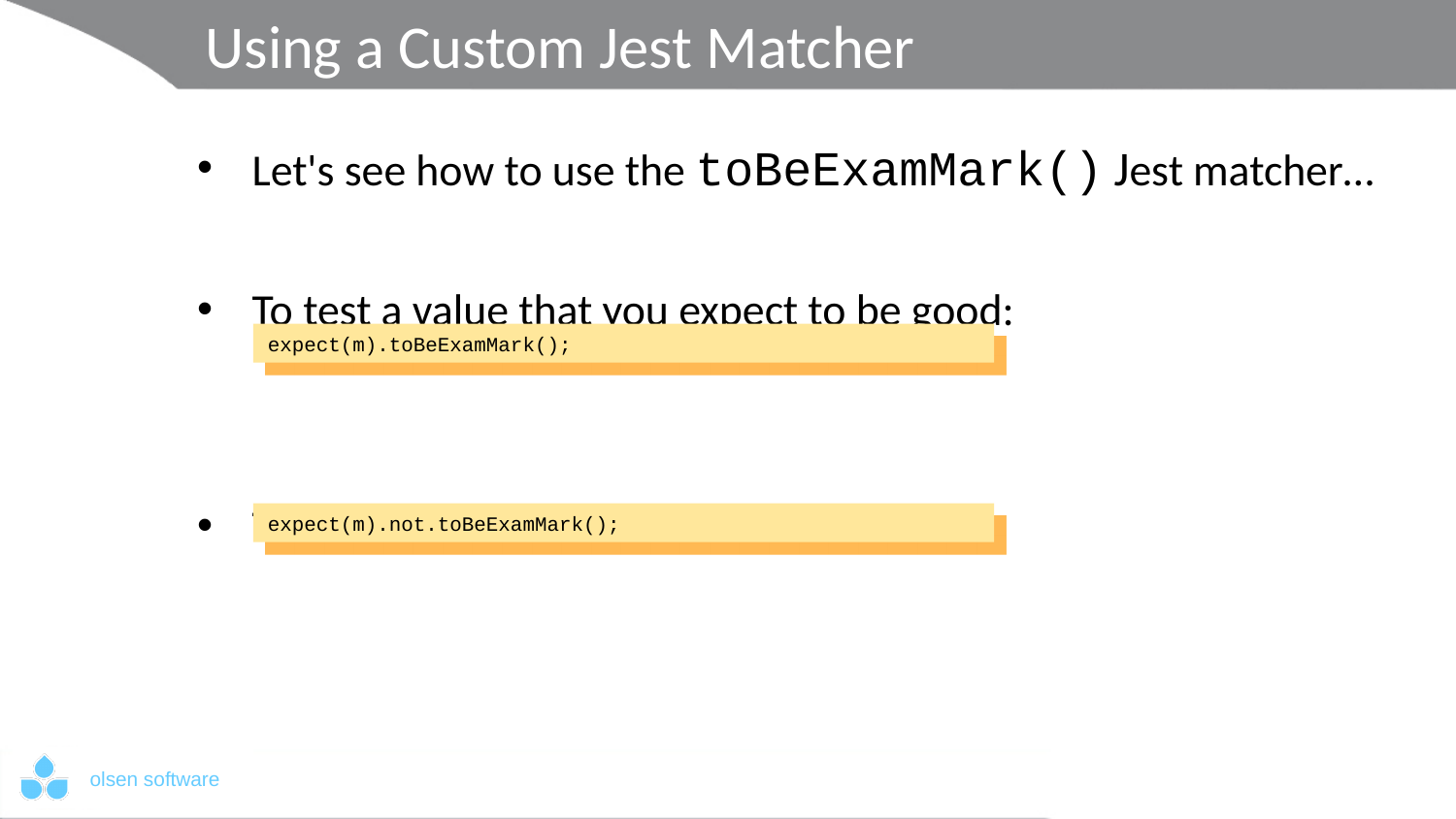

# Using a Custom Jest Matcher
Let's see how to use the toBeExamMark() Jest matcher…

To test a value that you expect to be good:

To test a value that you expect to be bad:

expect(m).toBeExamMark();
expect(m).not.toBeExamMark();